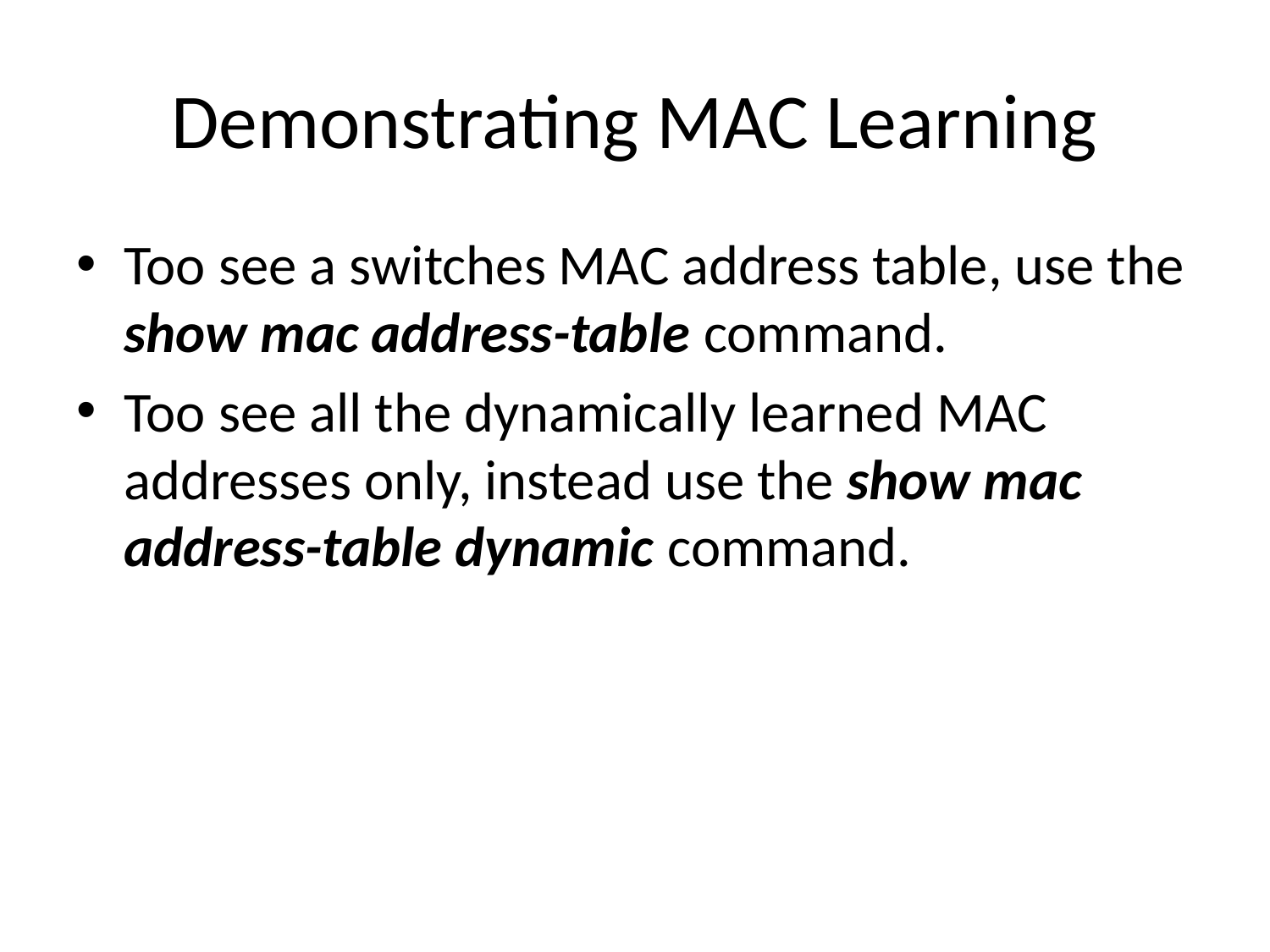

# Demonstrating MAC Learning
Too see a switches MAC address table, use the show mac address-table command.
Too see all the dynamically learned MAC addresses only, instead use the show mac address-table dynamic command.